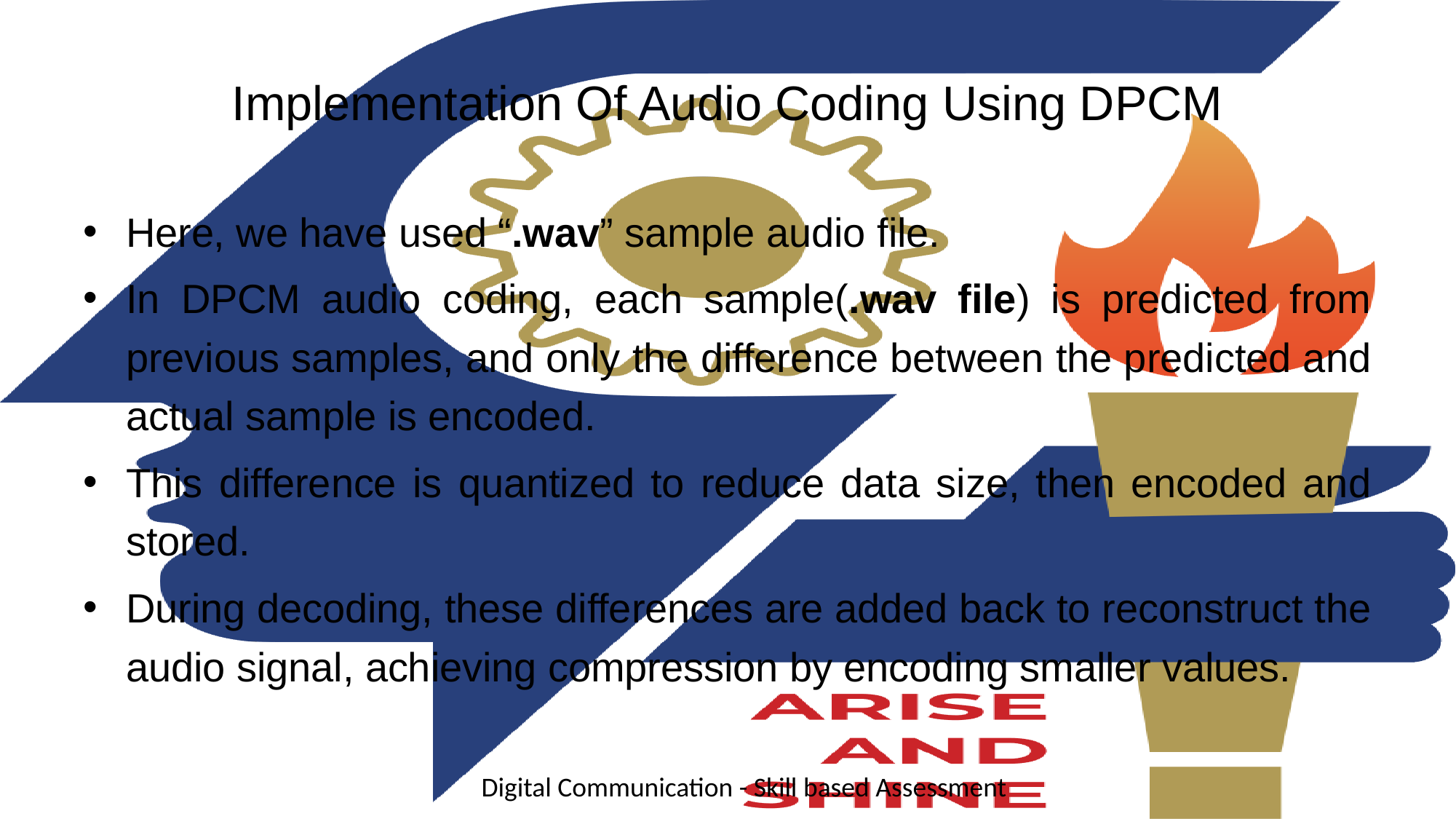

# Implementation Of Audio Coding Using DPCM
Here, we have used “.wav” sample audio file.
In DPCM audio coding, each sample(.wav file) is predicted from previous samples, and only the difference between the predicted and actual sample is encoded.
This difference is quantized to reduce data size, then encoded and stored.
During decoding, these differences are added back to reconstruct the audio signal, achieving compression by encoding smaller values.
Digital Communication - Skill based Assessment